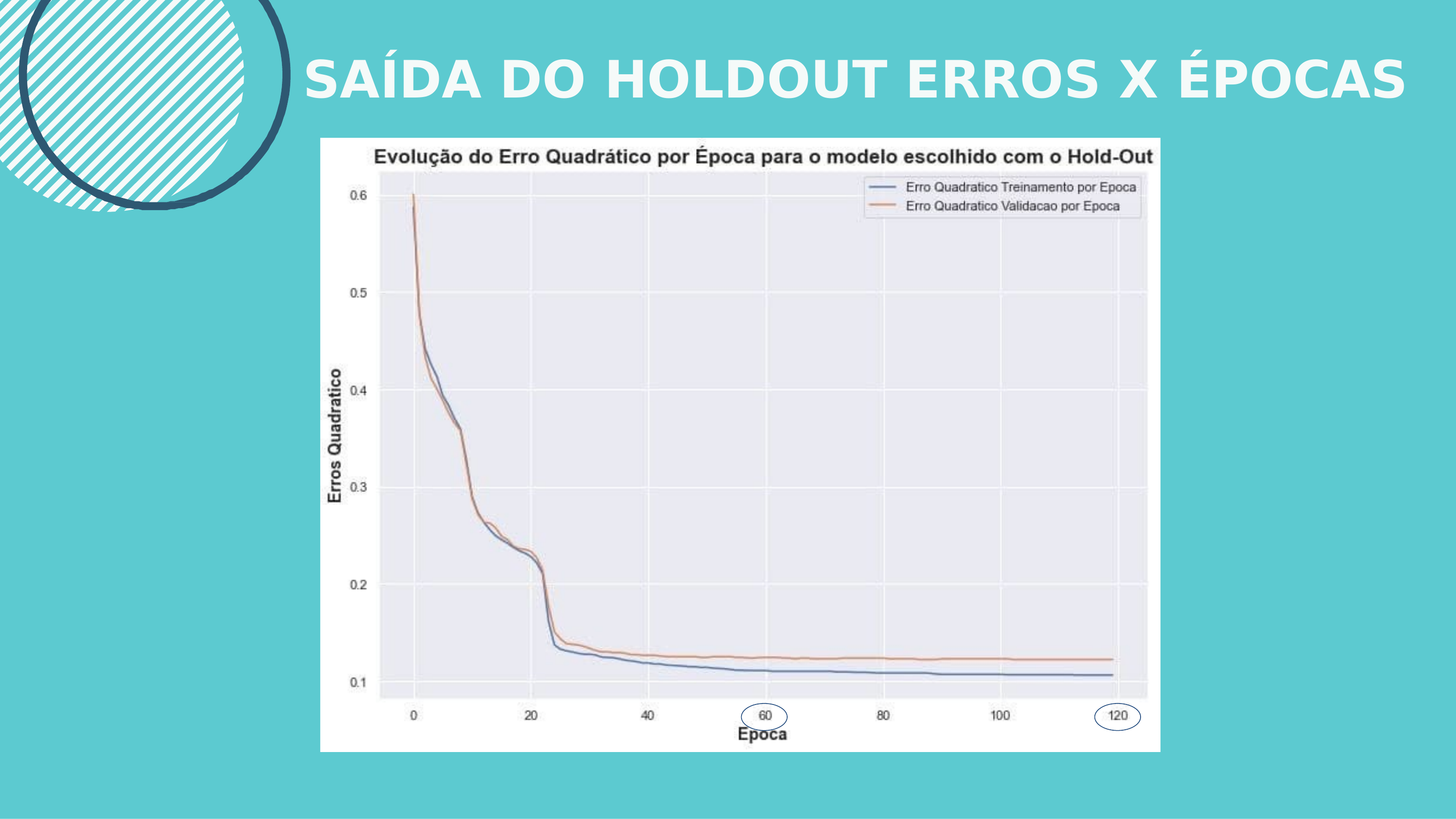

# SAÍDA DO HOLDOUT ERROS X ÉPOCAS